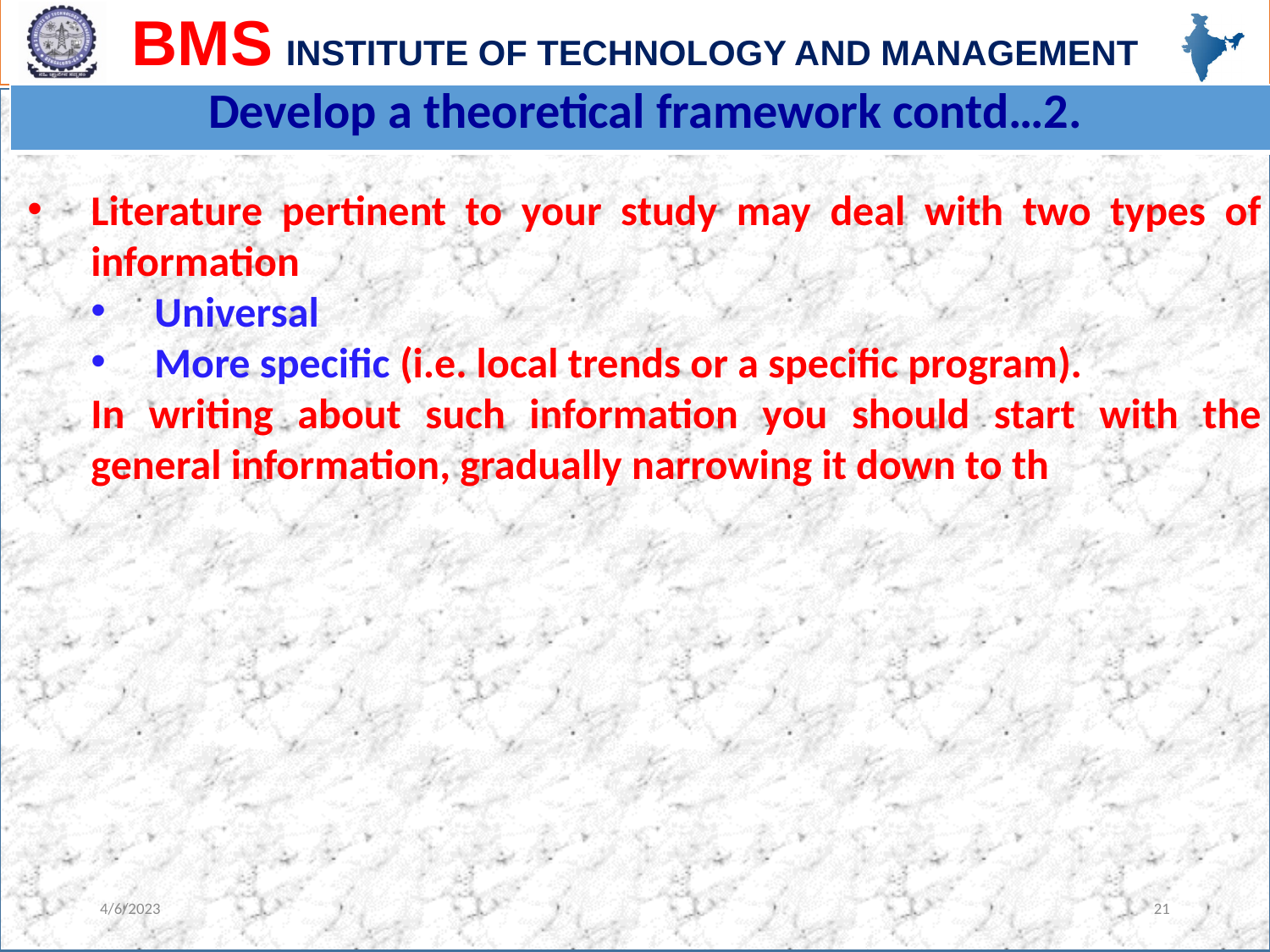

| Develop a theoretical framework contd…2. |
| --- |
Literature pertinent to your study may deal with two types of information
Universal
More specific (i.e. local trends or a specific program).
In writing about such information you should start with the general information, gradually narrowing it down to th
4/6/2023
21